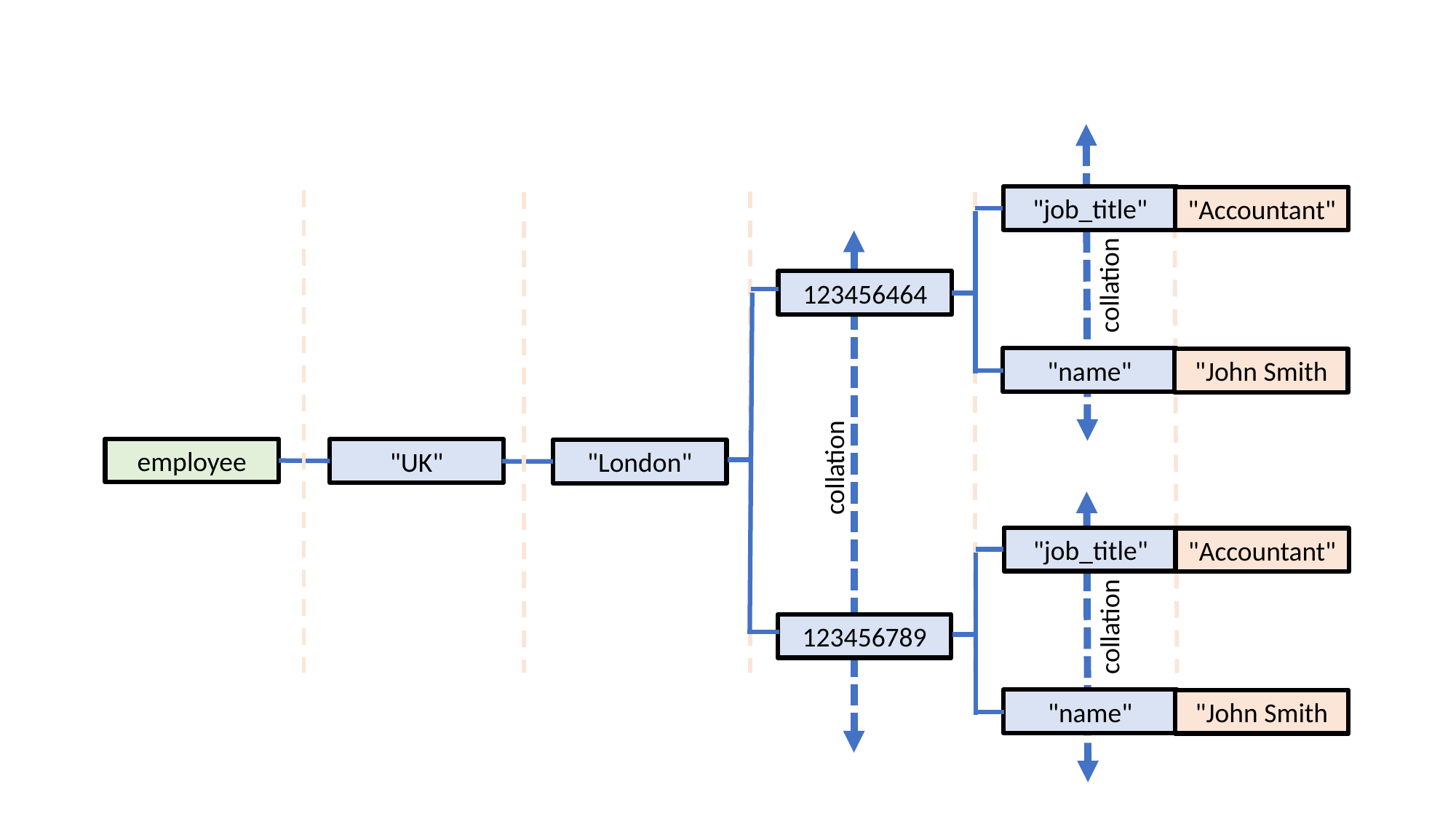

"job_title"
"Accountant"
collation
123456464
"name"
"John Smith
employee
"UK"
"London"
collation
"job_title"
"Accountant"
collation
123456789
"name"
"John Smith